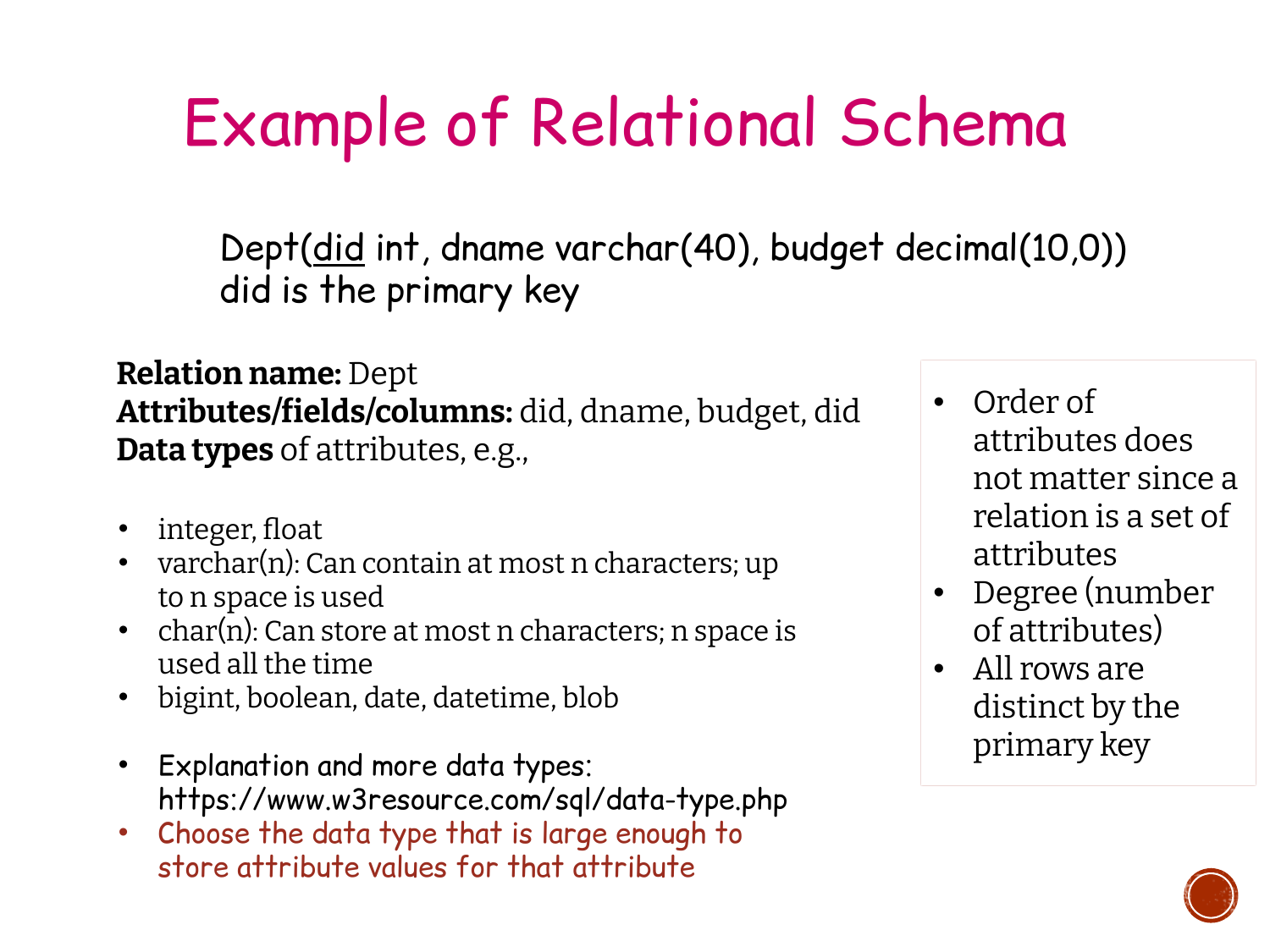

Example of Relational Schema
Dept(did int, dname varchar(40), budget decimal(10,0))
did is the primary key
Relation name: Dept
Attributes/fields/columns: did, dname, budget, did
Data types of attributes, e.g.,
Order of attributes does not matter since a relation is a set of attributes
Degree (number of attributes)
All rows are distinct by the primary key
integer, float
varchar(n): Can contain at most n characters; up to n space is used
char(n): Can store at most n characters; n space is used all the time
bigint, boolean, date, datetime, blob

Explanation and more data types: https://www.w3resource.com/sql/data-type.php
Choose the data type that is large enough to store attribute values for that attribute